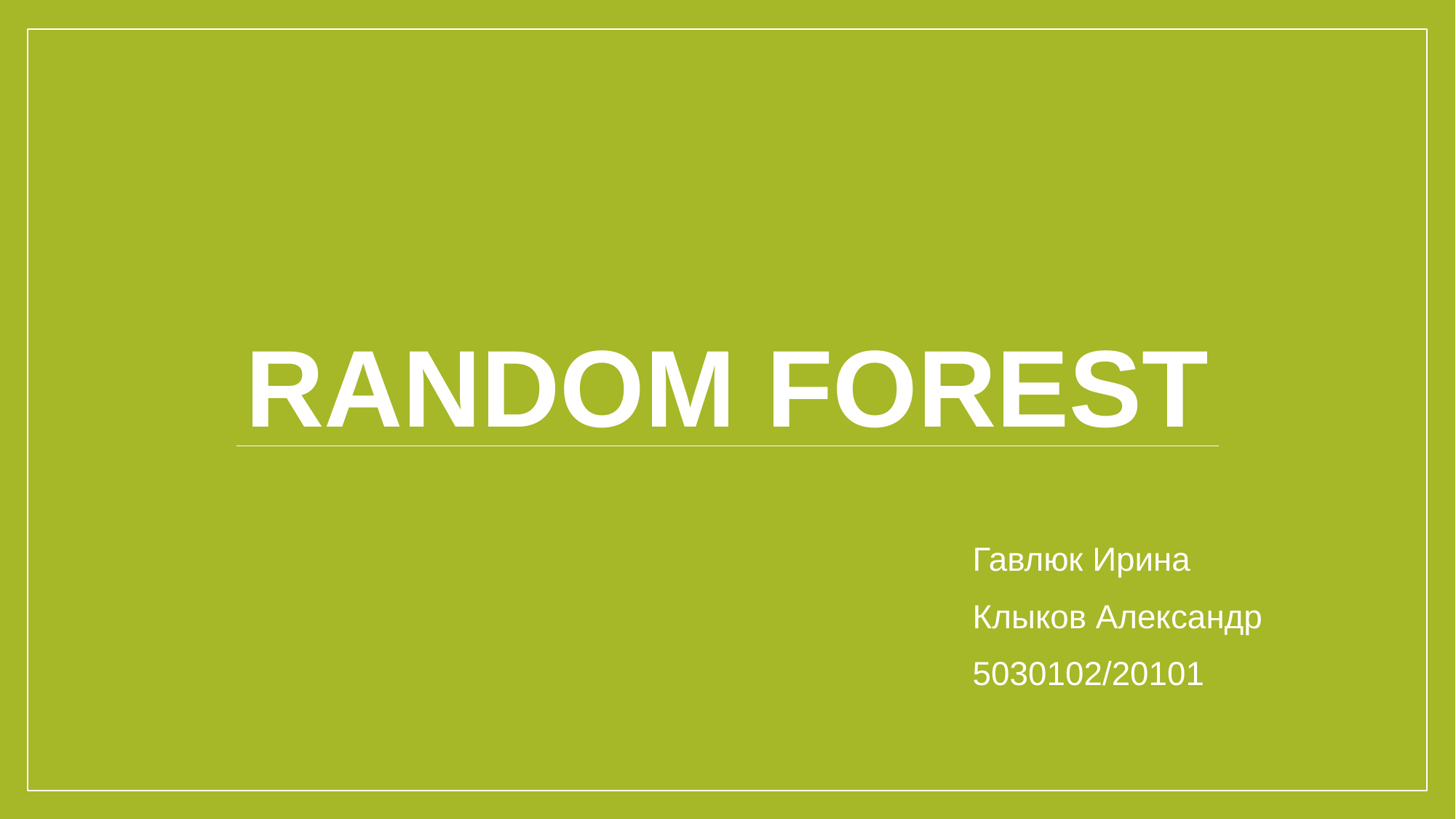

# Random Forest
Гавлюк Ирина
Клыков Александр
5030102/20101